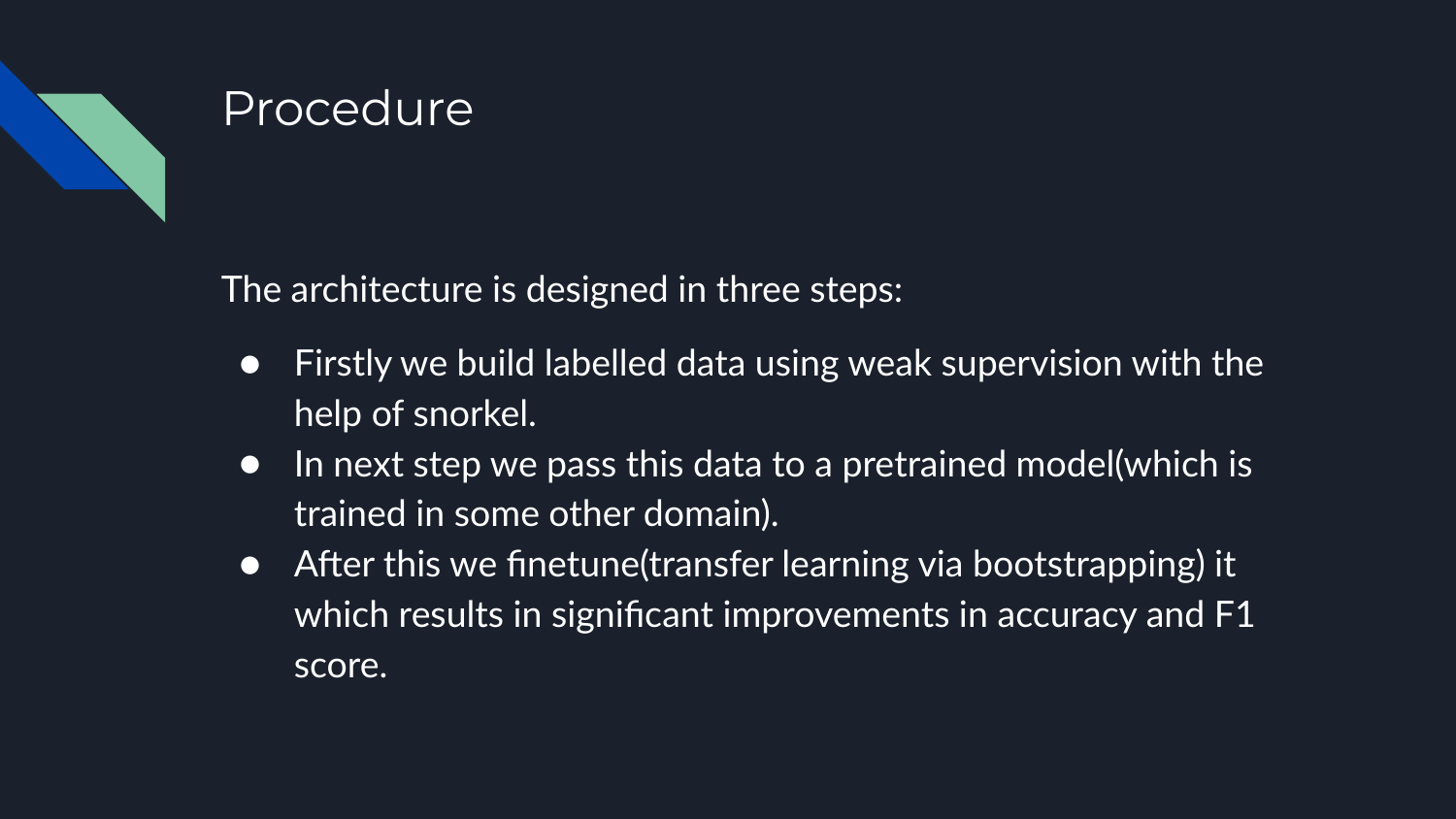

# Procedure
The architecture is designed in three steps:
Firstly we build labelled data using weak supervision with the help of snorkel.
In next step we pass this data to a pretrained model(which is trained in some other domain).
After this we finetune(transfer learning via bootstrapping) it which results in significant improvements in accuracy and F1 score.